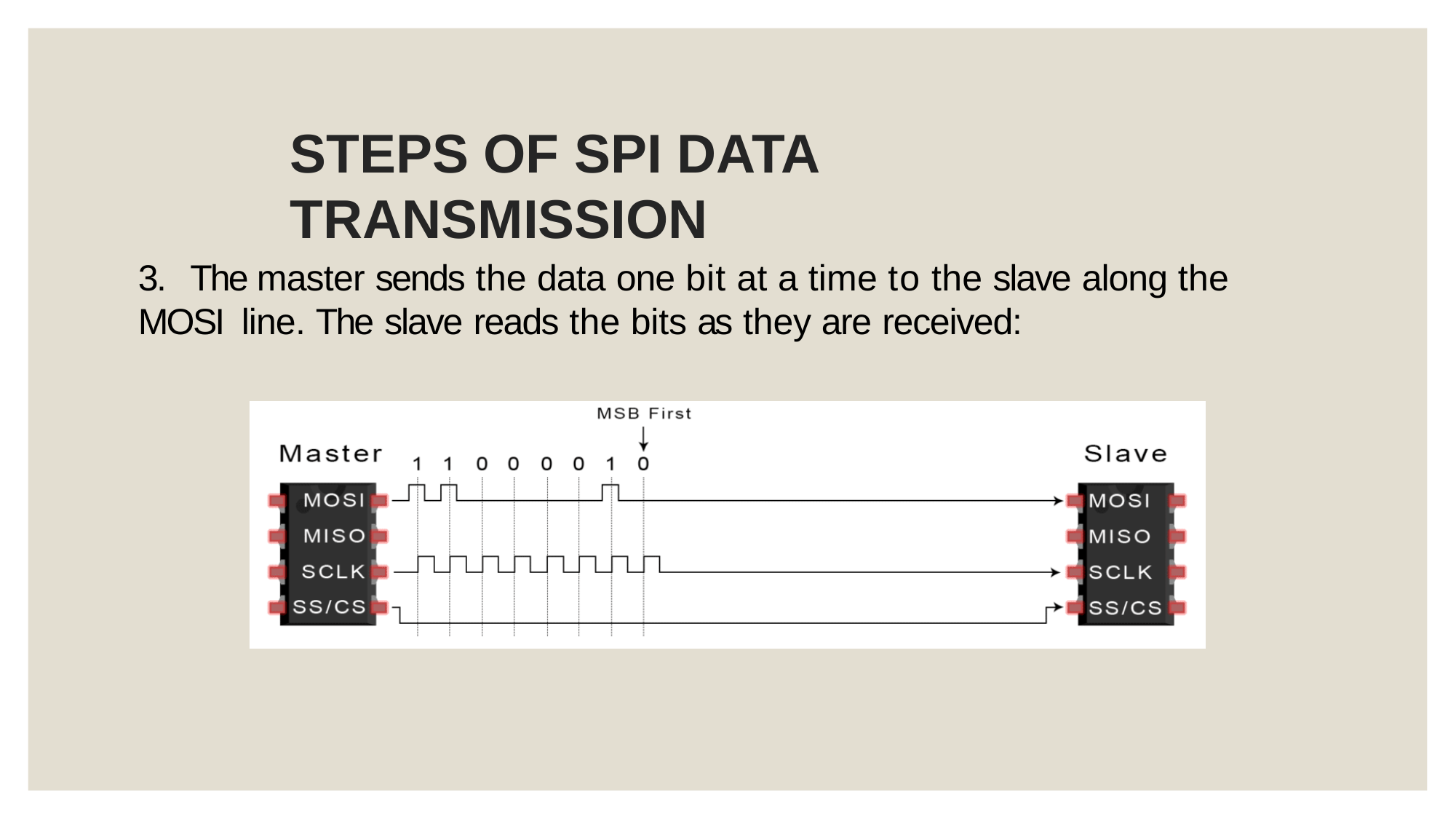

# STEPS OF SPI DATA TRANSMISSION
3.	The master sends the data one bit at a time to the slave along the MOSI  line. The slave reads the bits as they are received: